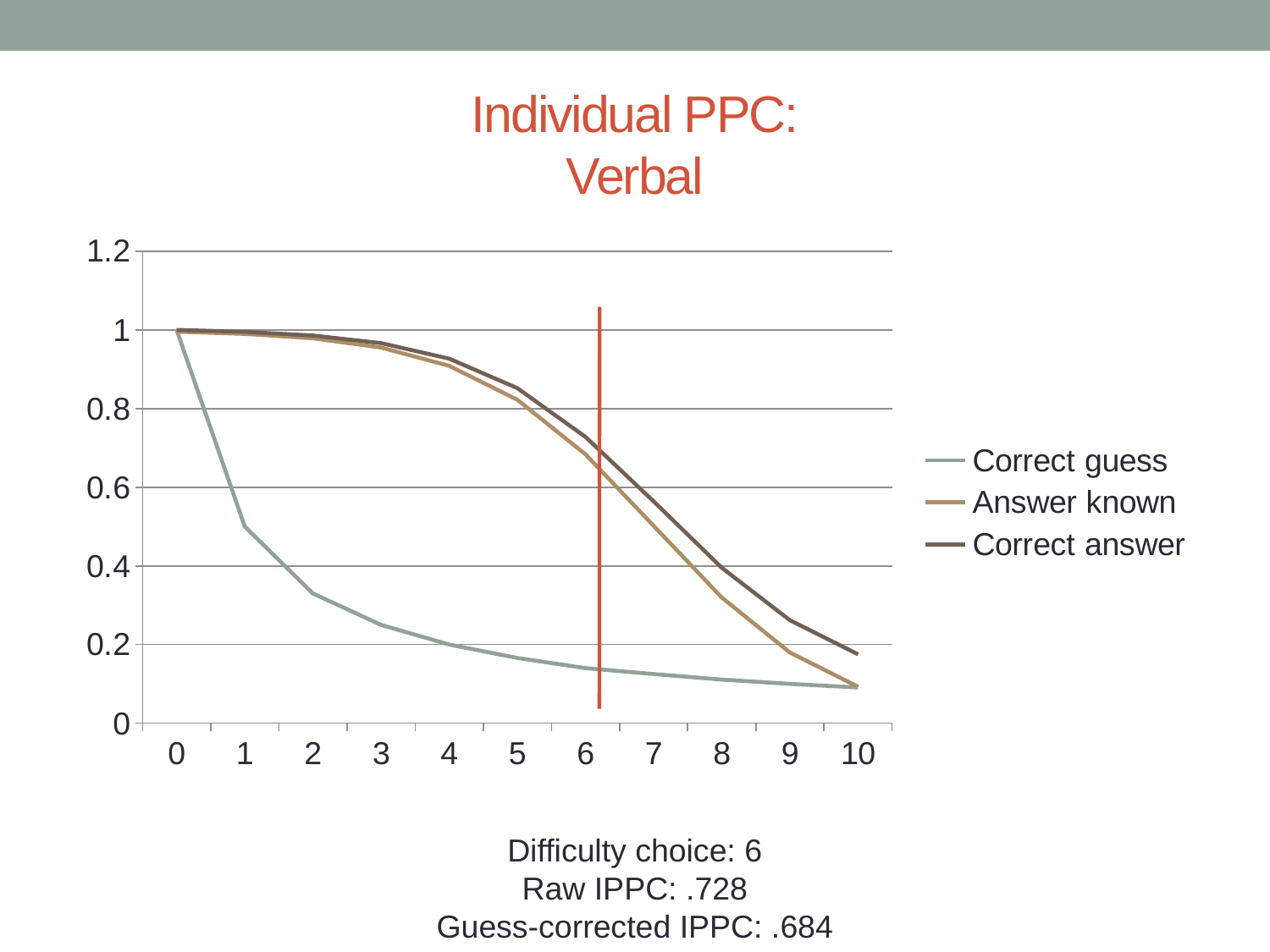

# Individual PPC: Verbal

### Chart

| Category | Correct guess | Answer known | Correct answer |
|---|---|---|---|
| 0.0 | 1.0 | 0.995258329442447 | 1.0 |
| 1.0 | 0.5 | 0.989888316390476 | 0.994944158195238 |
| 2.0 | 0.33 | 0.978567647405686 | 0.985640323761809 |
| 3.0 | 0.25 | 0.955147056230331 | 0.966360292172748 |
| 4.0 | 0.2 | 0.908525594642974 | 0.926820475714379 |
| 5.0 | 0.166 | 0.822452362113887 | 0.851925270002982 |
| 6.0 | 0.14 | 0.683594300587081 | 0.72789109850489 |
| 7.0 | 0.125 | 0.501906771362423 | 0.56416842494212 |
| 8.0 | 0.111 | 0.319714289675575 | 0.395226003521586 |
| 9.0 | 0.1 | 0.179786098027517 | 0.261807488224765 |
| 10.0 | 0.0909 | 0.0927500622583786 | 0.175219081599092 |
Difficulty choice: 6
Raw IPPC: .728
Guess-corrected IPPC: .684